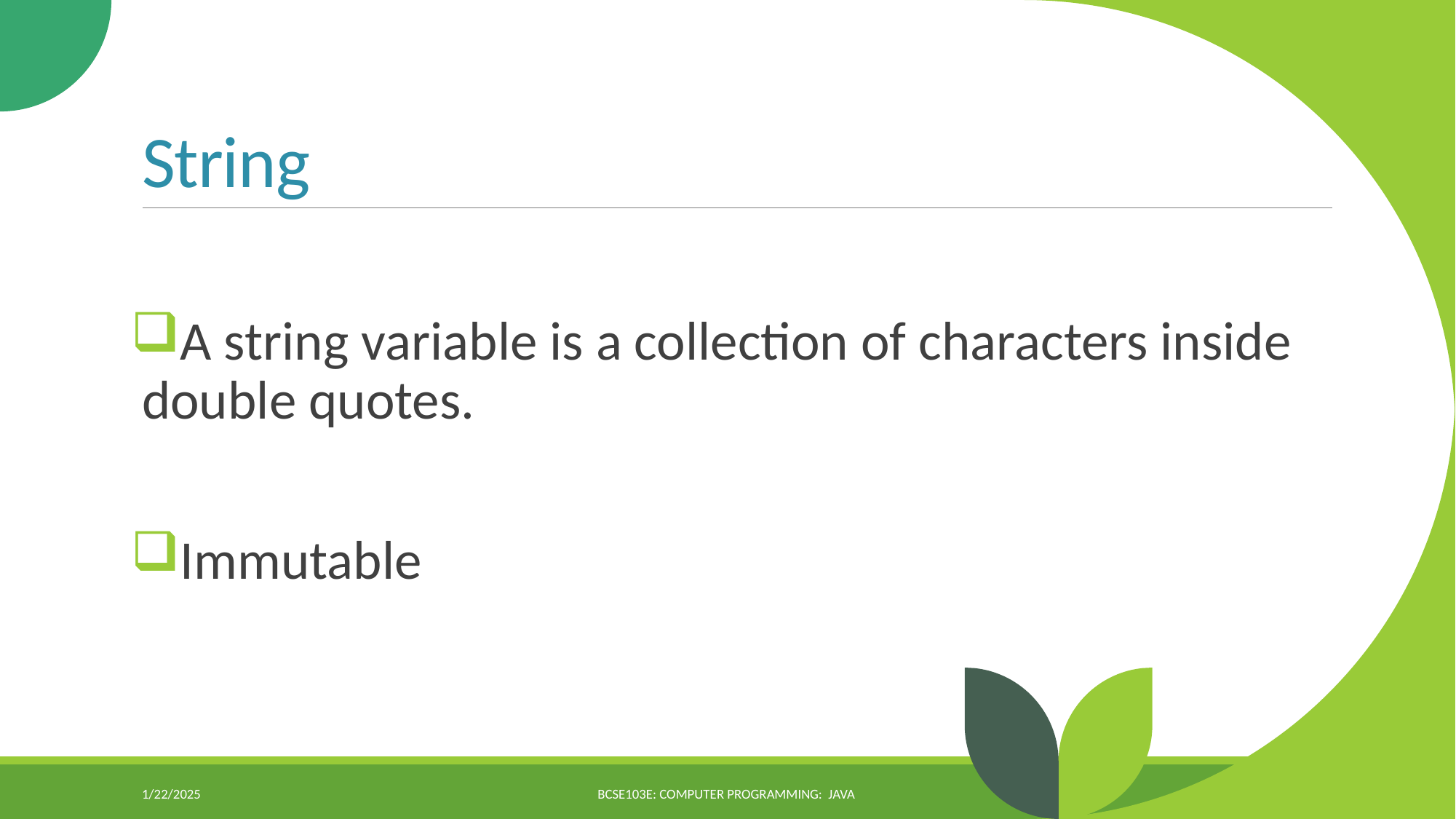

# String

A string variable is a collection of characters inside double quotes.

Immutable
1/22/2025
BCSE103E: Computer Programming:  JAVA
2